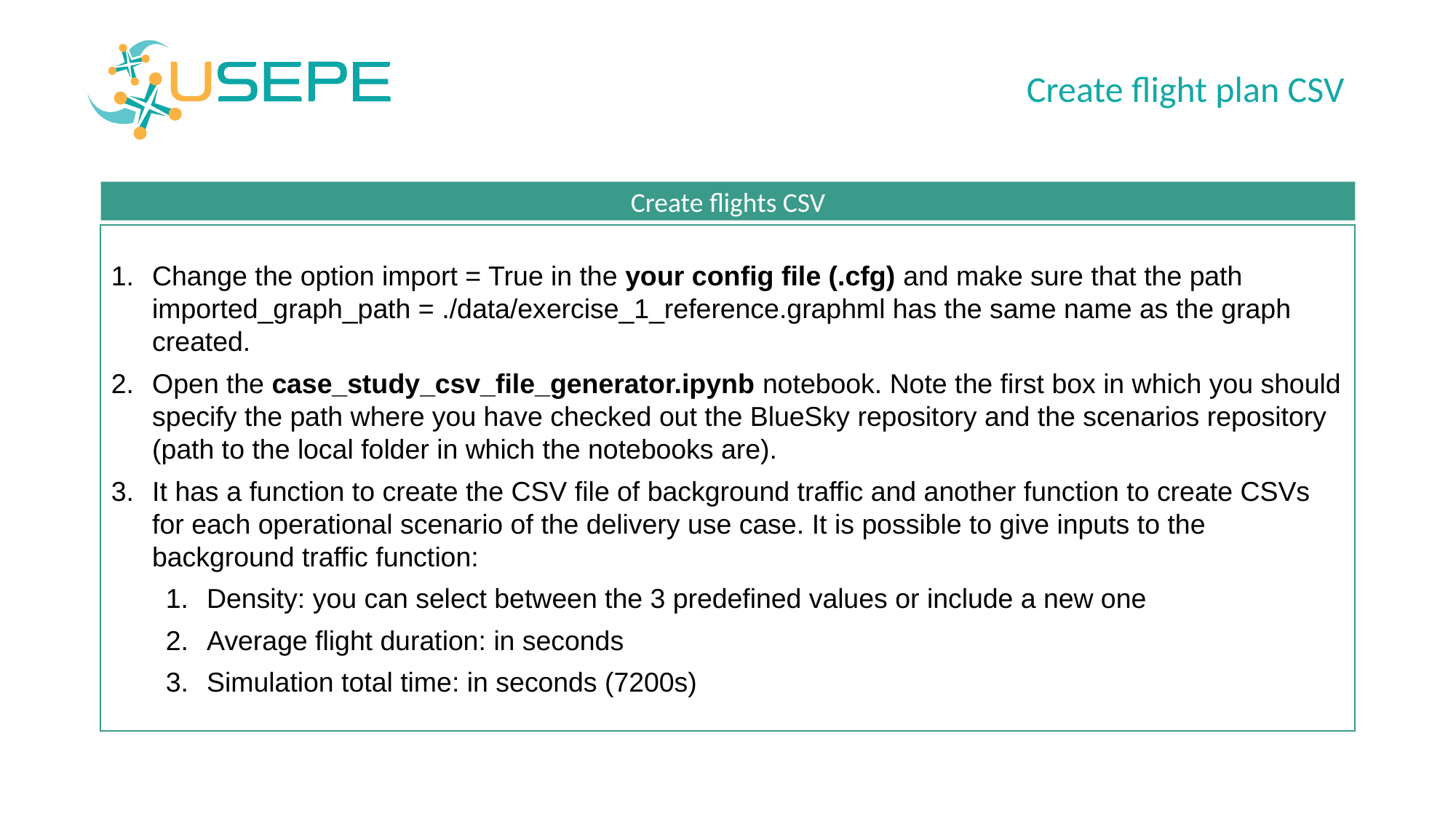

Create flight plan CSV
Create flights CSV
Change the option import = True in the your config file (.cfg) and make sure that the path imported_graph_path = ./data/exercise_1_reference.graphml has the same name as the graph created.
Open the case_study_csv_file_generator.ipynb notebook. Note the first box in which you should specify the path where you have checked out the BlueSky repository and the scenarios repository (path to the local folder in which the notebooks are).
It has a function to create the CSV file of background traffic and another function to create CSVs for each operational scenario of the delivery use case. It is possible to give inputs to the background traffic function:
Density: you can select between the 3 predefined values or include a new one
Average flight duration: in seconds
Simulation total time: in seconds (7200s)